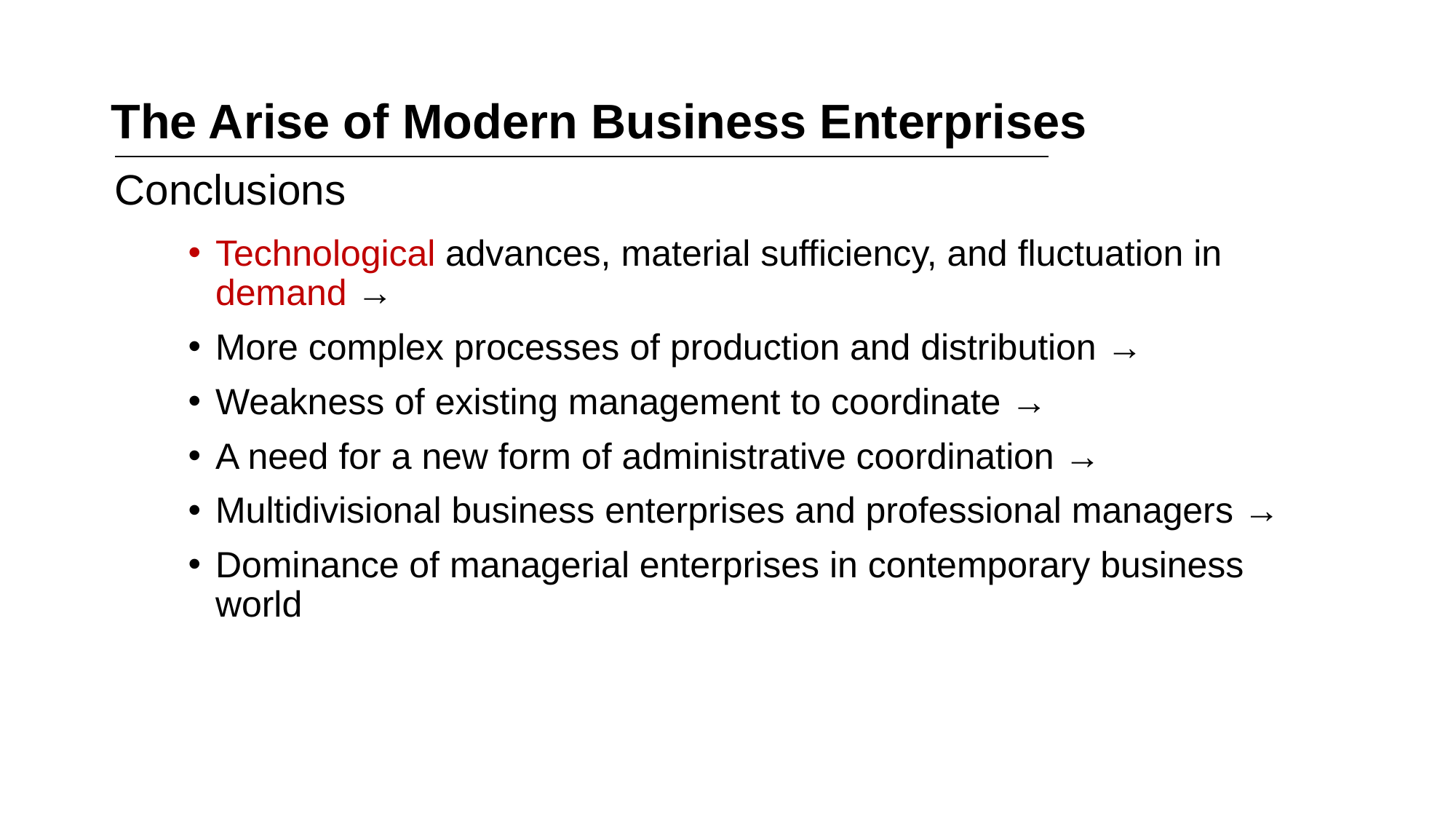

# The Arise of Modern Business Enterprises
Conclusions
Technological advances, material sufficiency, and fluctuation in demand →
More complex processes of production and distribution →
Weakness of existing management to coordinate →
A need for a new form of administrative coordination →
Multidivisional business enterprises and professional managers →
Dominance of managerial enterprises in contemporary business world